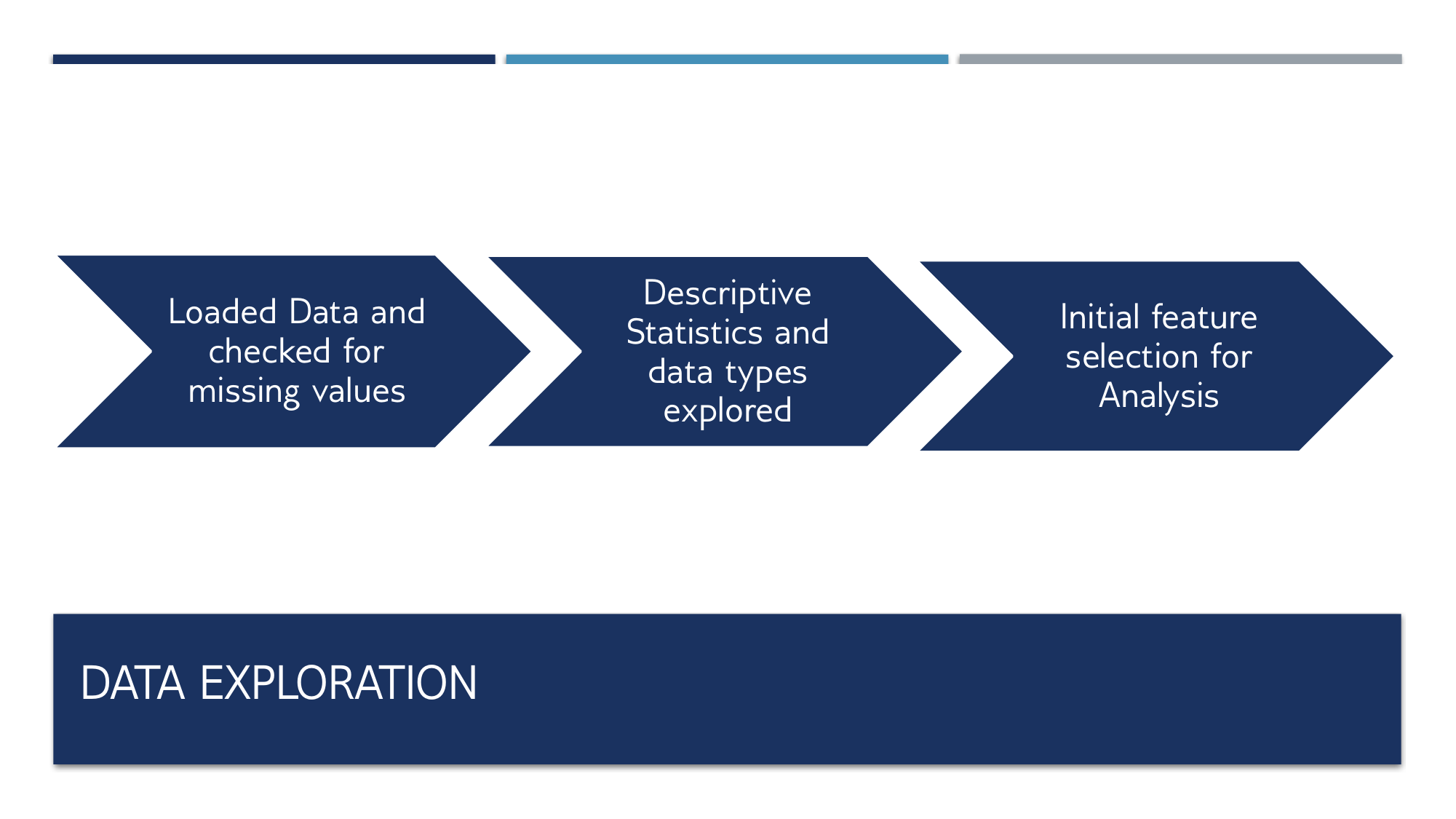

Loaded Data and checked for missing values
Descriptive Statistics and data types explored
Initial feature selection for Analysis

# Data exploration